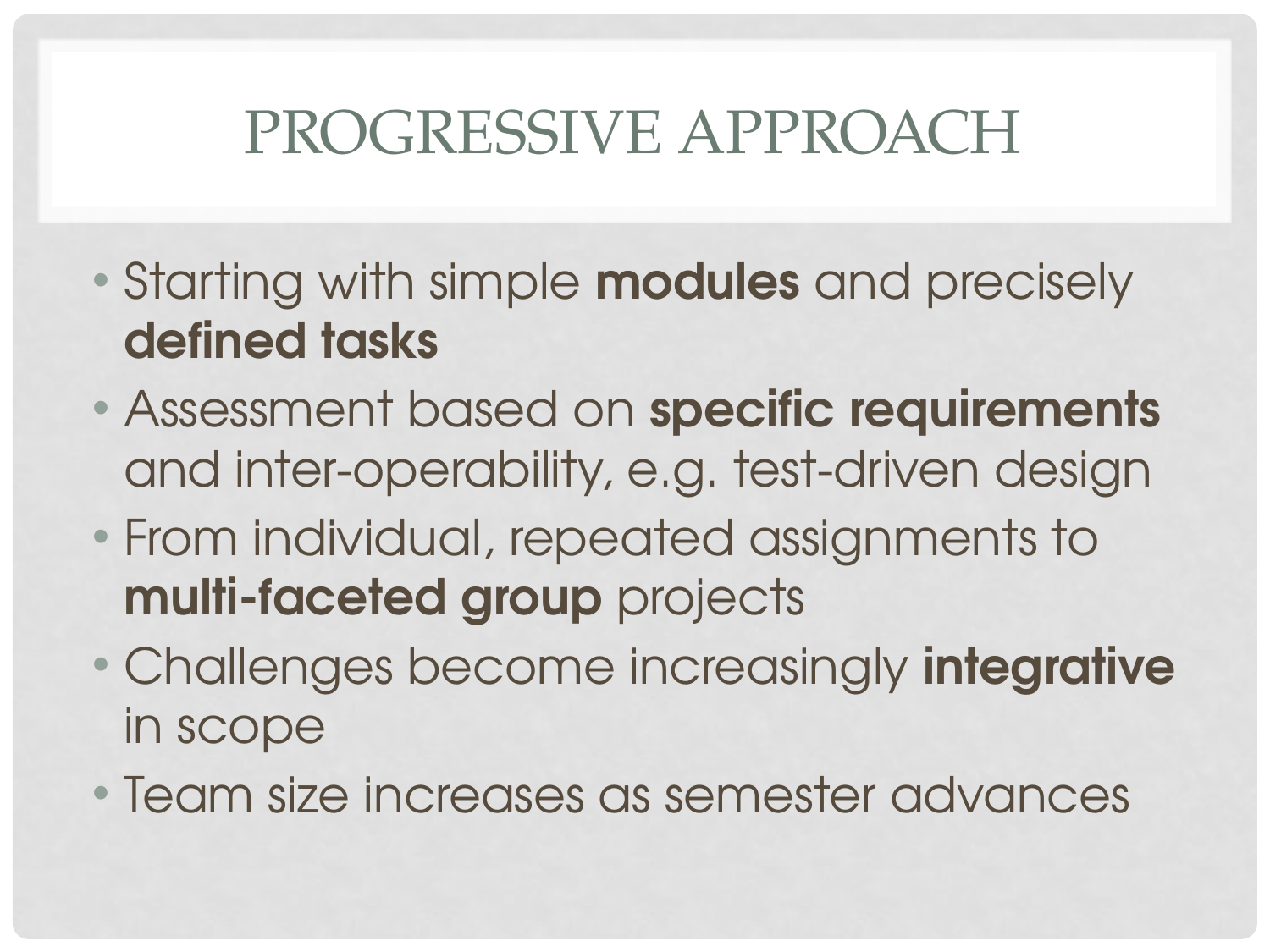

# Progressive Approach
Starting with simple modules and precisely defined tasks
Assessment based on specific requirements and inter-operability, e.g. test-driven design
From individual, repeated assignments to multi-faceted group projects
Challenges become increasingly integrative in scope
Team size increases as semester advances